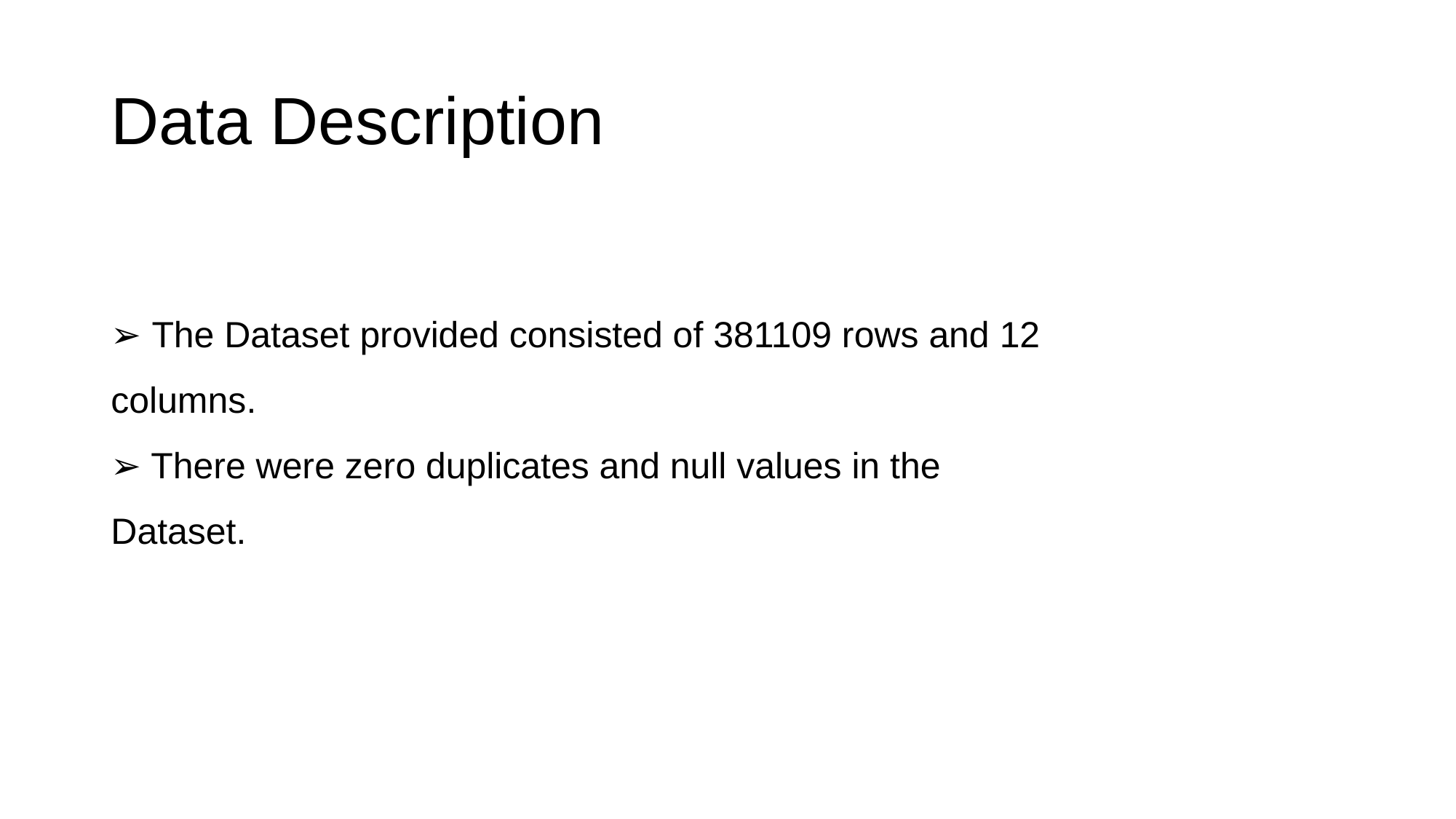

# Data Description
➢ The Dataset provided consisted of 381109 rows and 12
columns.
➢ There were zero duplicates and null values in the
Dataset.